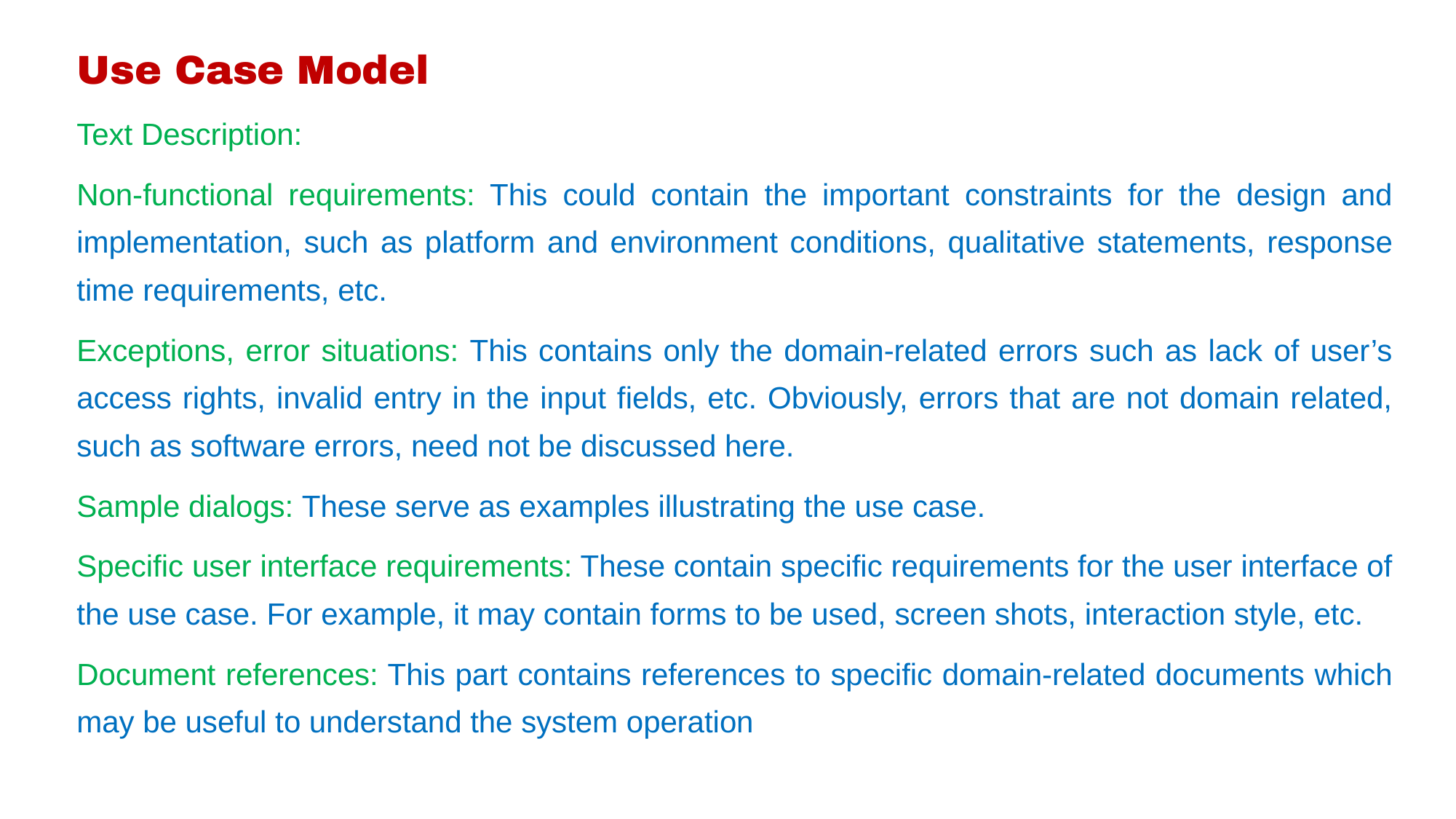

# Use Case Model
Text Description:
Non-functional requirements: This could contain the important constraints for the design and implementation, such as platform and environment conditions, qualitative statements, response time requirements, etc.
Exceptions, error situations: This contains only the domain-related errors such as lack of user’s access rights, invalid entry in the input fields, etc. Obviously, errors that are not domain related, such as software errors, need not be discussed here.
Sample dialogs: These serve as examples illustrating the use case.
Specific user interface requirements: These contain specific requirements for the user interface of the use case. For example, it may contain forms to be used, screen shots, interaction style, etc.
Document references: This part contains references to specific domain-related documents which may be useful to understand the system operation